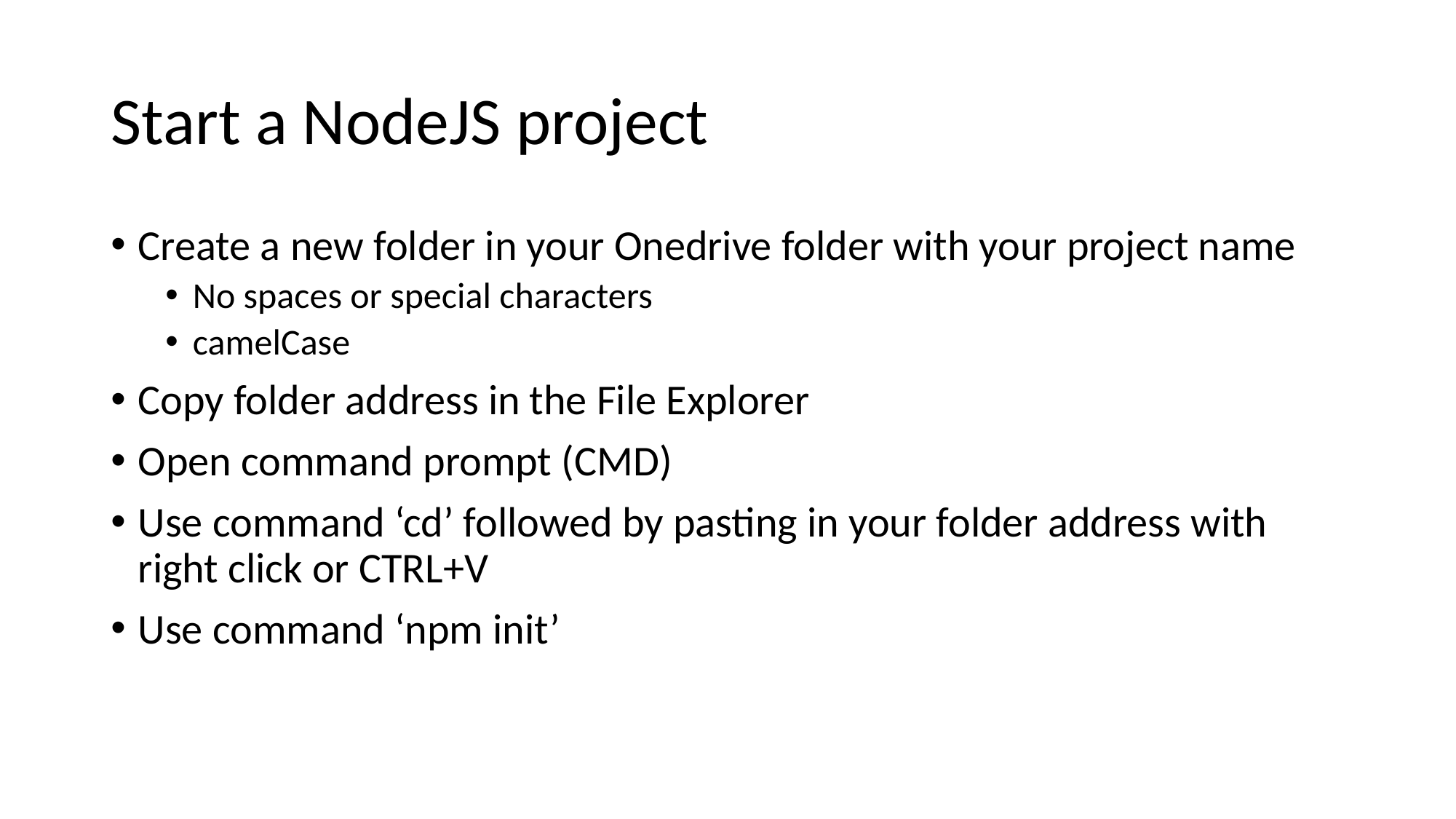

# Start a NodeJS project
Create a new folder in your Onedrive folder with your project name
No spaces or special characters
camelCase
Copy folder address in the File Explorer
Open command prompt (CMD)
Use command ‘cd’ followed by pasting in your folder address with right click or CTRL+V
Use command ‘npm init’